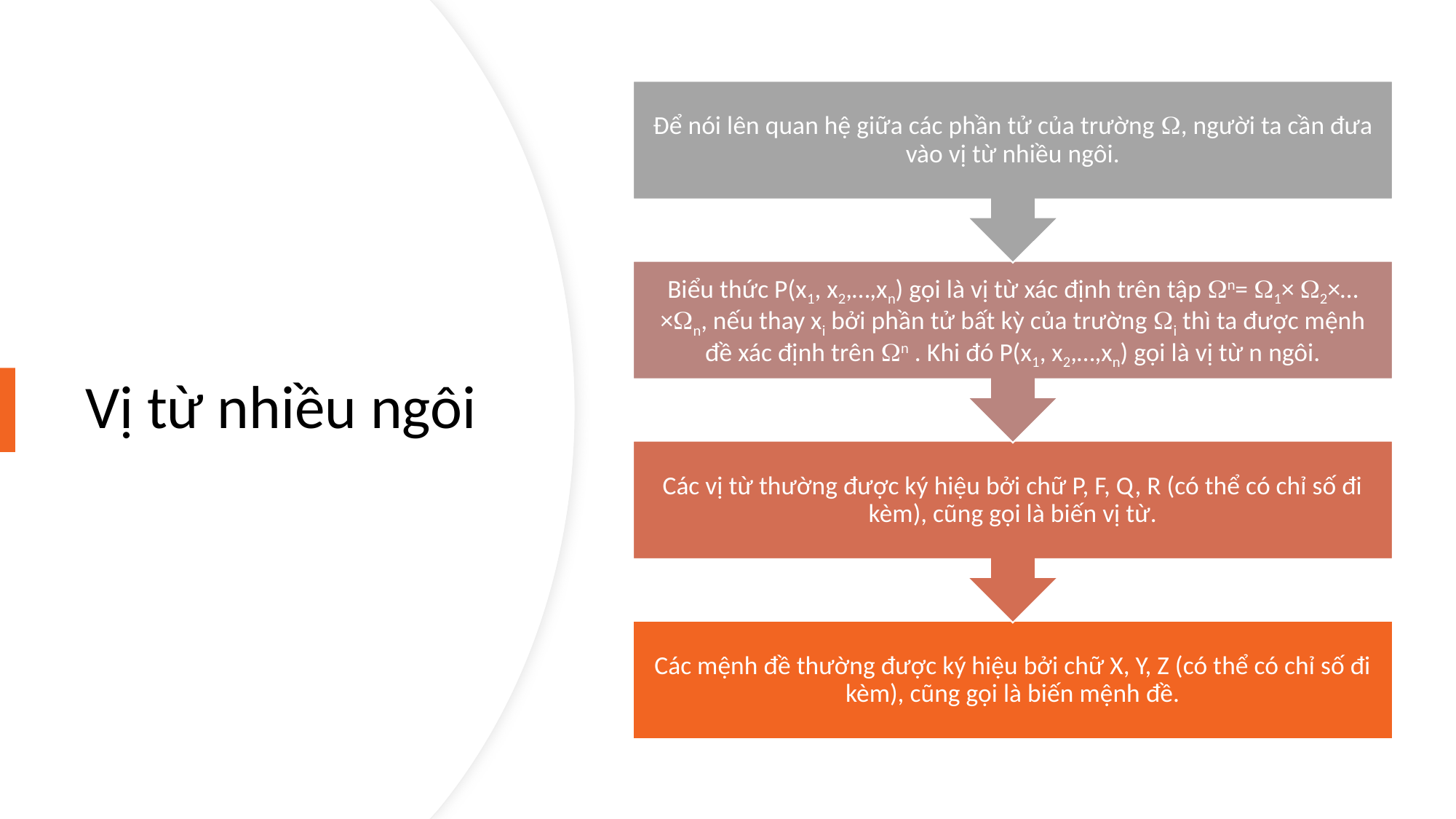

Các mệnh đề thường được ký hiệu bởi chữ X, Y, Z (có thể có chỉ số đi kèm), cũng gọi là biến mệnh đề.
Các vị từ thường được ký hiệu bởi chữ P, F, Q, R (có thể có chỉ số đi kèm), cũng gọi là biến vị từ.
Biểu thức P(x1, x2,…,xn) gọi là vị từ xác định trên tập Ωn= Ω1× Ω2×… ×Ωn, nếu thay xi bởi phần tử bất kỳ của trường Ωi thì ta được mệnh đề xác định trên Ωn . Khi đó P(x1, x2,…,xn) gọi là vị từ n ngôi.
Để nói lên quan hệ giữa các phần tử của trường Ω, người ta cần đưa vào vị từ nhiều ngôi.
# Vị từ nhiều ngôi